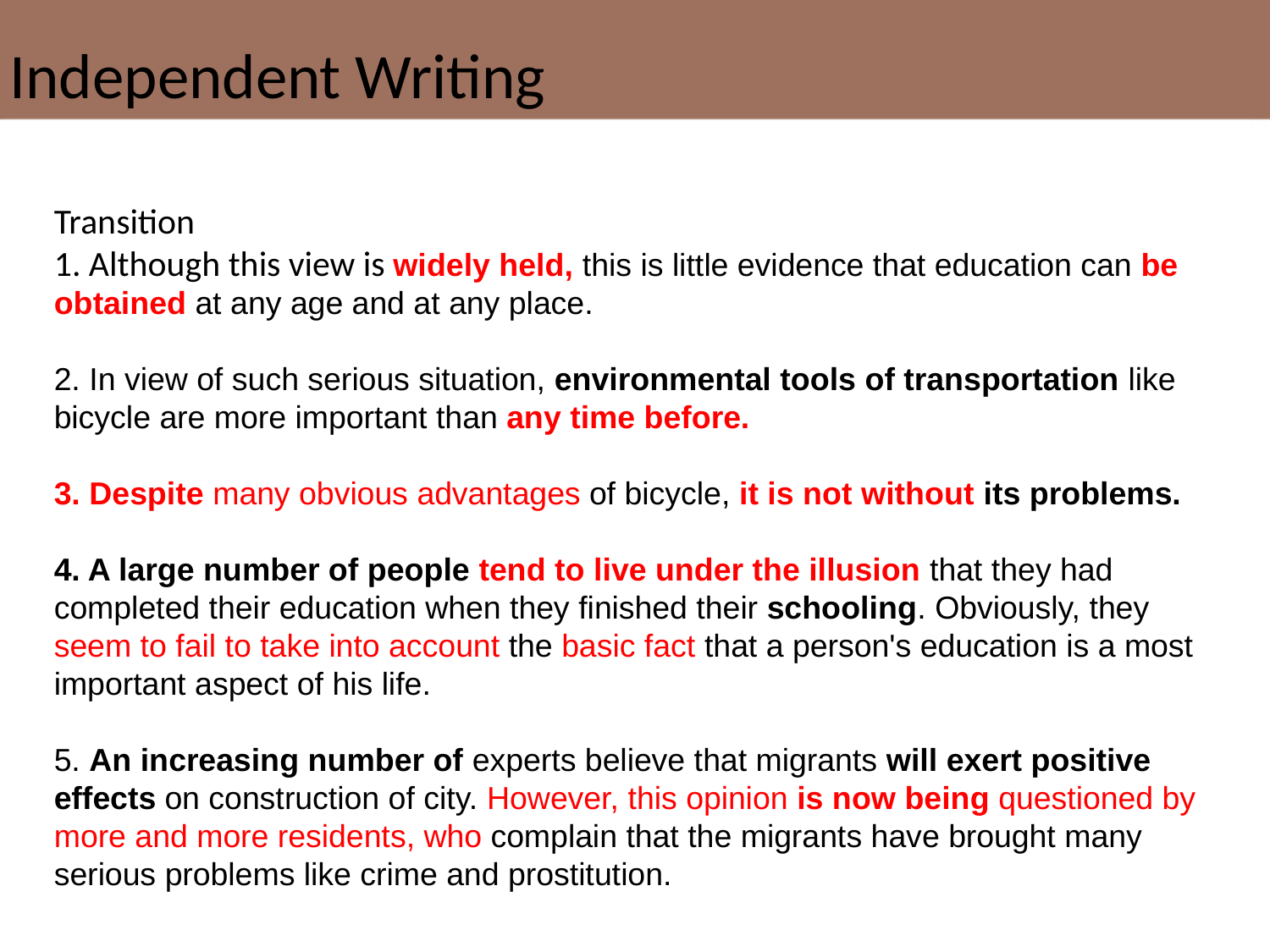

Independent Writing
Transition1. Although this view is widely held, this is little evidence that education can be obtained at any age and at any place.  2. In view of such serious situation, environmental tools of transportation like bicycle are more important than any time before. 3. Despite many obvious advantages of bicycle, it is not without its problems. 4. A large number of people tend to live under the illusion that they had completed their education when they finished their schooling. Obviously, they seem to fail to take into account the basic fact that a person's education is a most important aspect of his life.

5. An increasing number of experts believe that migrants will exert positive effects on construction of city. However, this opinion is now being questioned by more and more residents, who complain that the migrants have brought many serious problems like crime and prostitution.